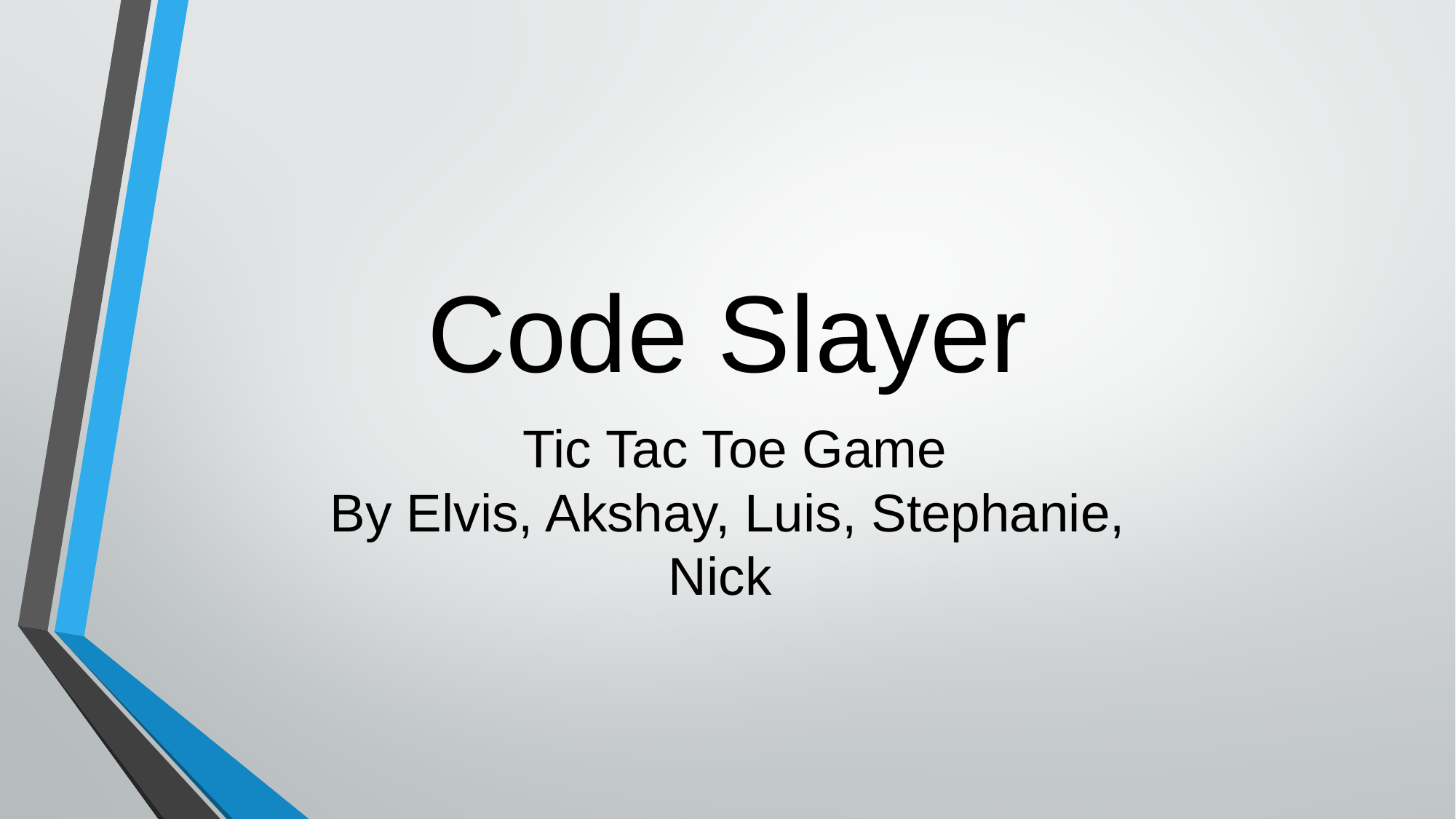

Code Slayer
 Tic Tac Toe Game
By Elvis, Akshay, Luis, Stephanie, Nick